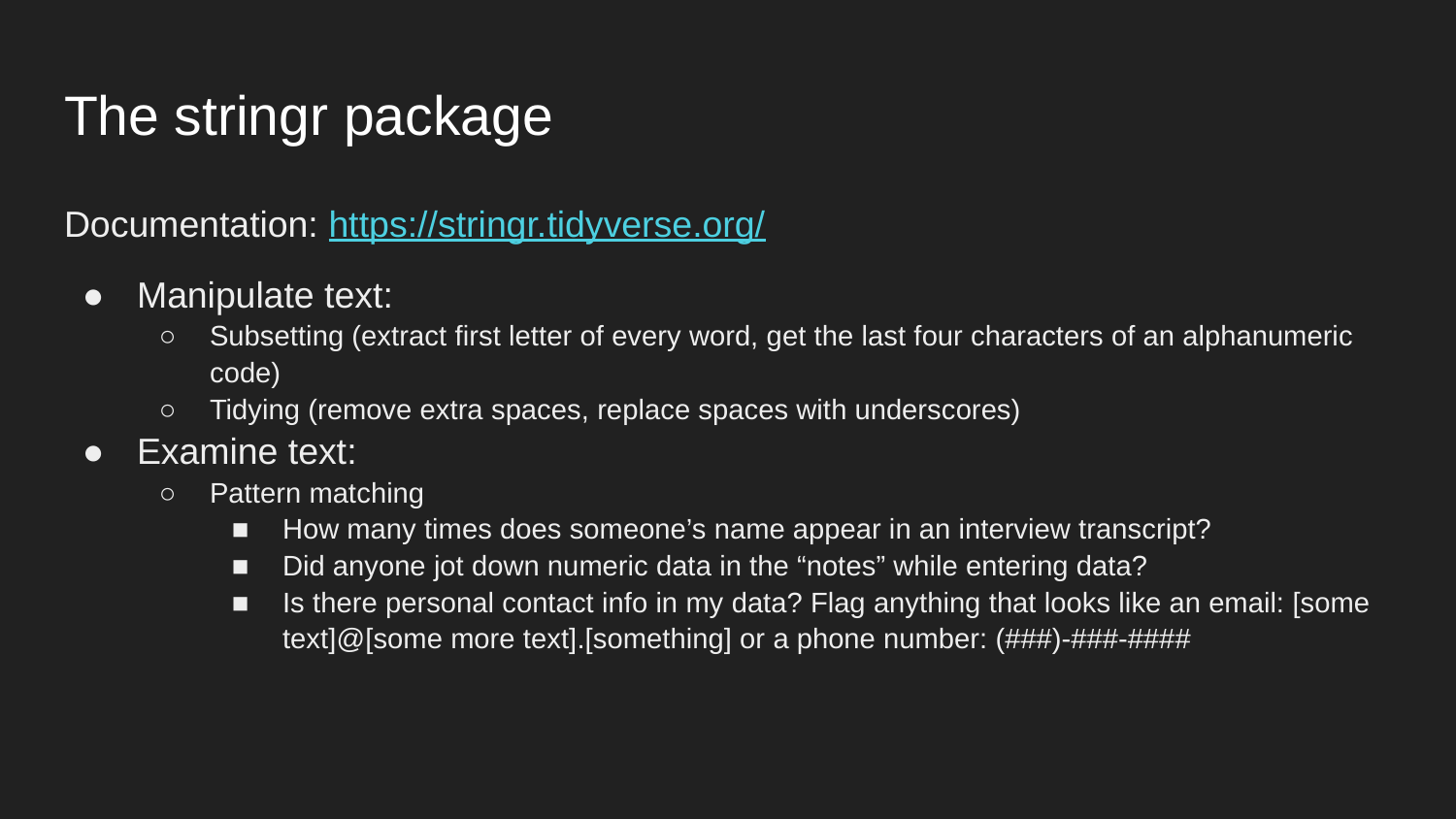

# The stringr package
Documentation: https://stringr.tidyverse.org/
Manipulate text:
Subsetting (extract first letter of every word, get the last four characters of an alphanumeric code)
Tidying (remove extra spaces, replace spaces with underscores)
Examine text:
Pattern matching
How many times does someone’s name appear in an interview transcript?
Did anyone jot down numeric data in the “notes” while entering data?
Is there personal contact info in my data? Flag anything that looks like an email: [some text]@[some more text].[something] or a phone number: (###)-###-####